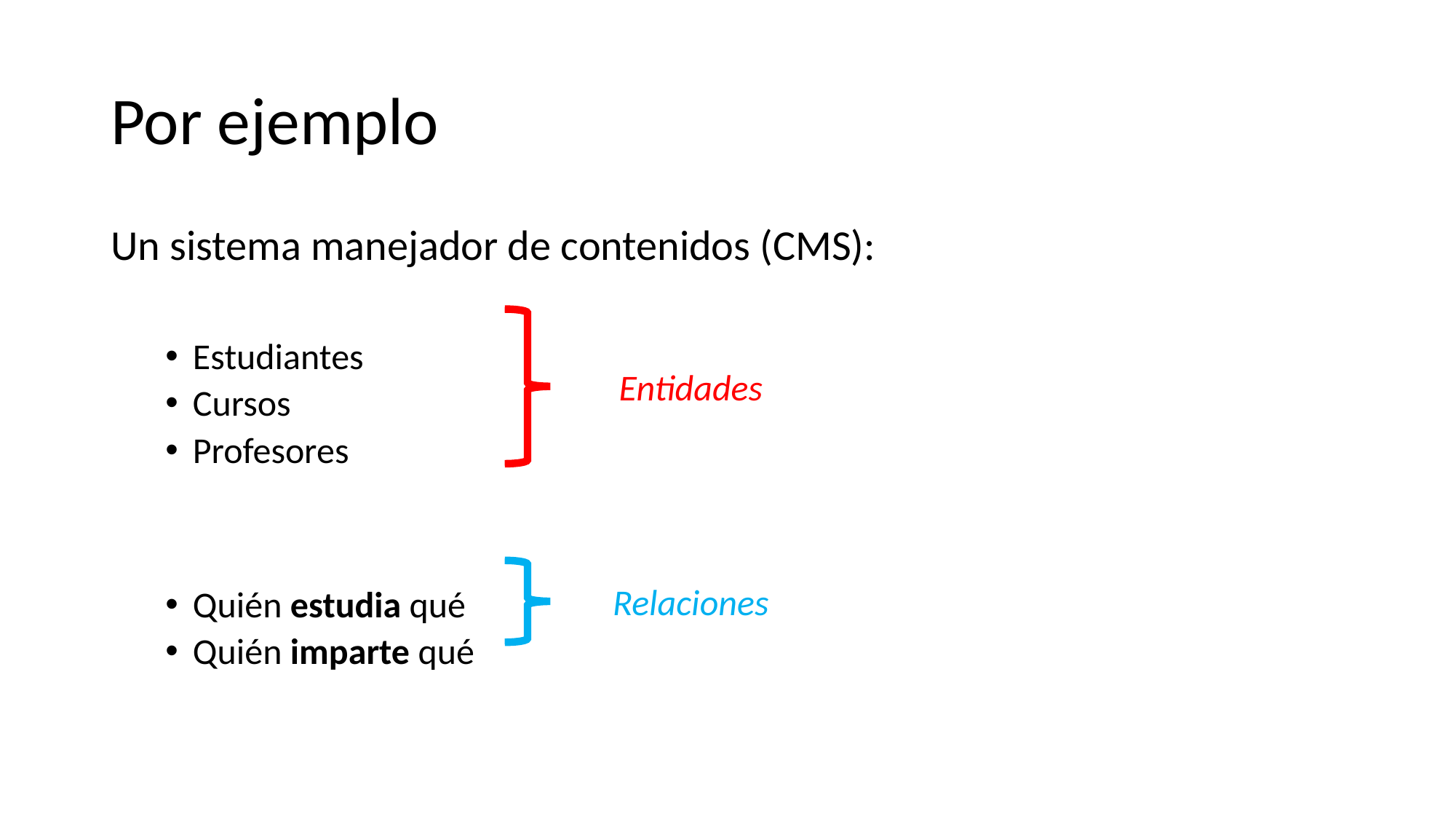

# Por ejemplo
Un sistema manejador de contenidos (CMS):

Estudiantes
Cursos
Profesores

Quién estudia qué
Quién imparte qué

Entidades

Relaciones